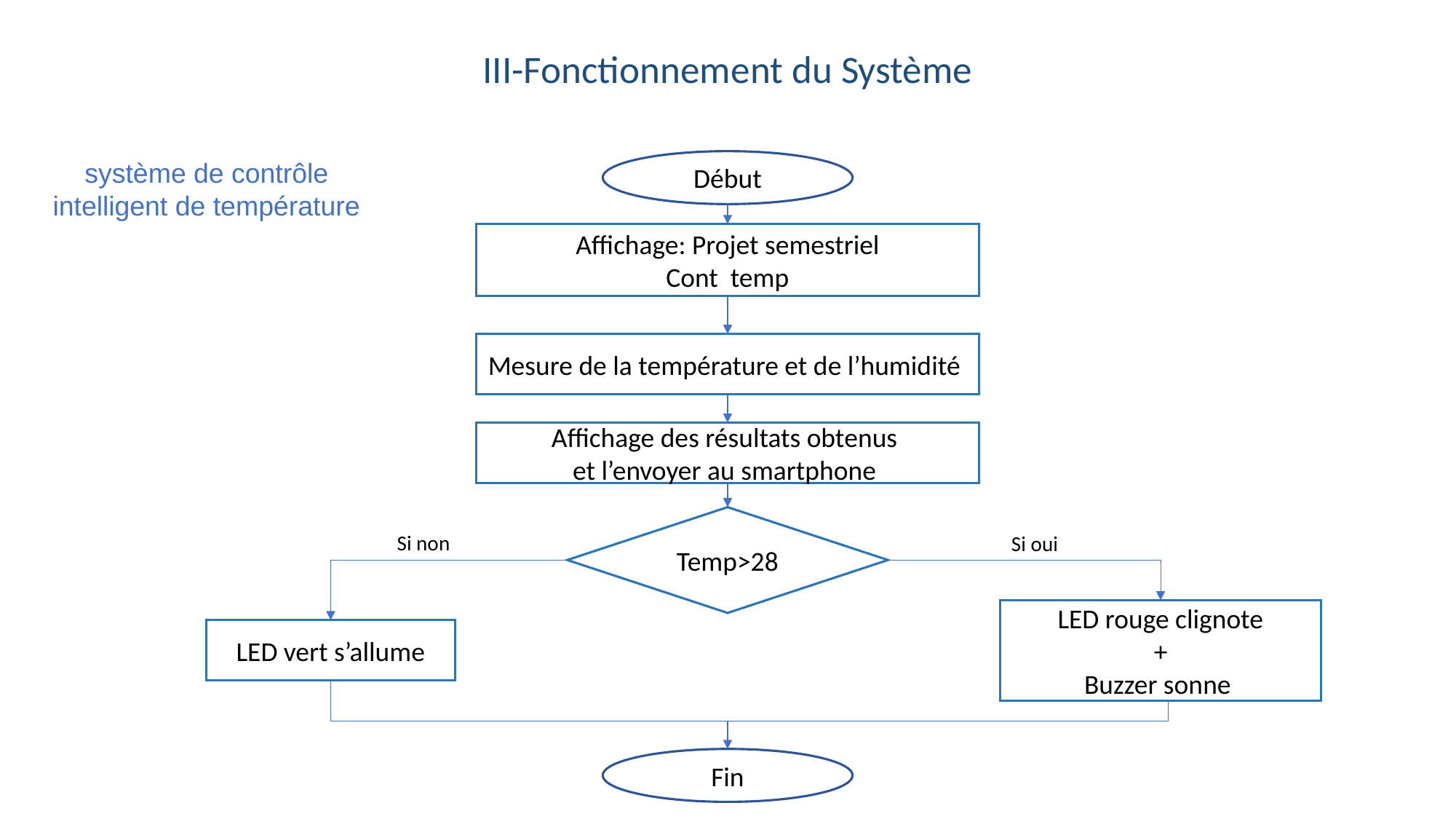

# III-Fonctionnement du Système
système de contrôle intelligent de température
Début
Affichage: Projet semestriel
Cont  temp
Mesure de la température et de l’humidité
Affichage des résultats obtenus
et l’envoyer au smartphone
Temp>28
Si non
Si oui
LED rouge clignote
+
Buzzer sonne
LED vert s’allume
Fin